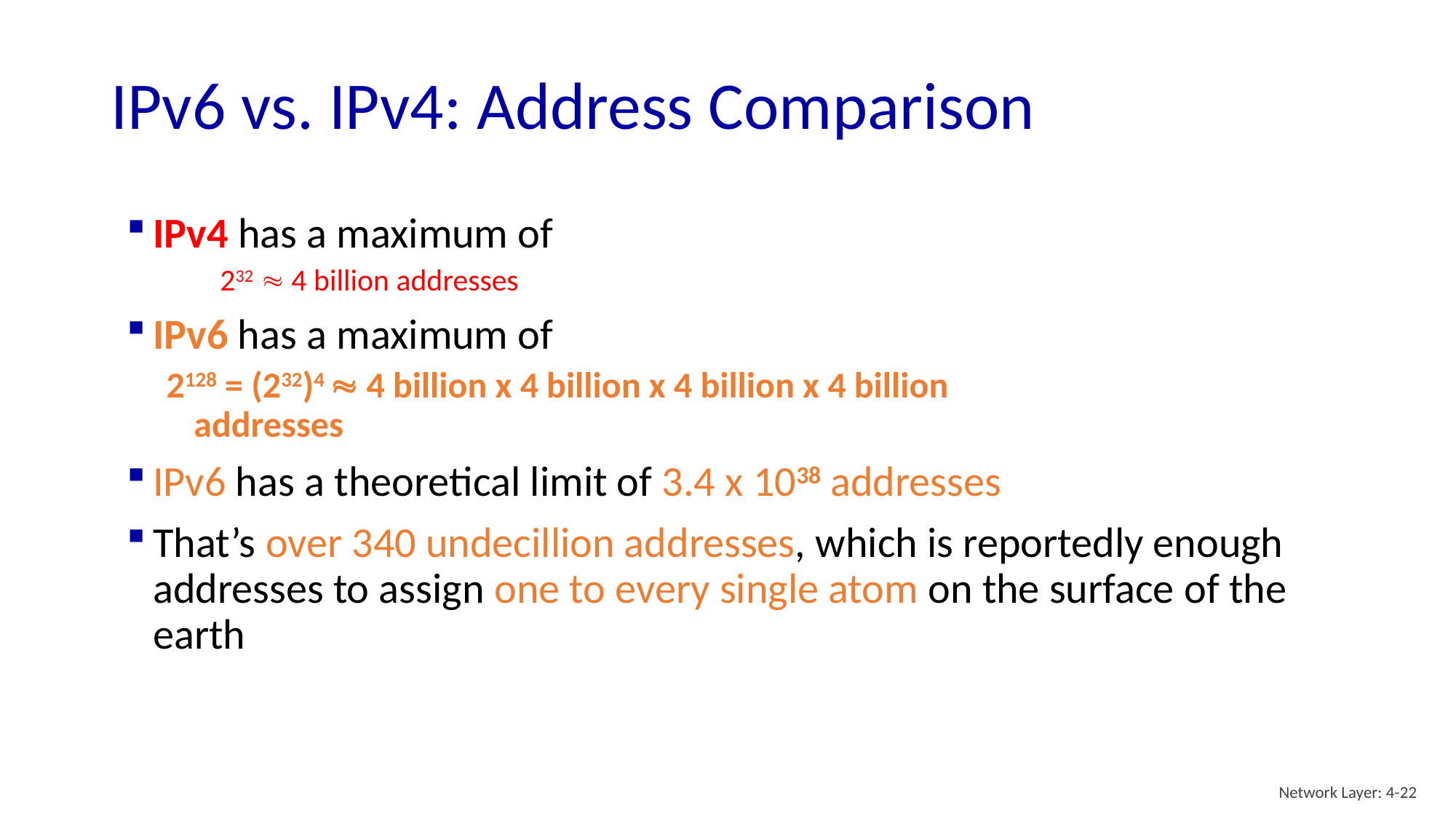

# IPv6 vs. IPv4: Address Comparison
IPv4 has a maximum of
232 ≈ 4 billion addresses
IPv6 has a maximum of
2128 = (232)4 ≈ 4 billion x 4 billion x 4 billion x 4 billion 		                addresses
IPv6 has a theoretical limit of 3.4 x 1038 addresses
That’s over 340 undecillion addresses, which is reportedly enough addresses to assign one to every single atom on the surface of the earth

Network Layer: 4-22